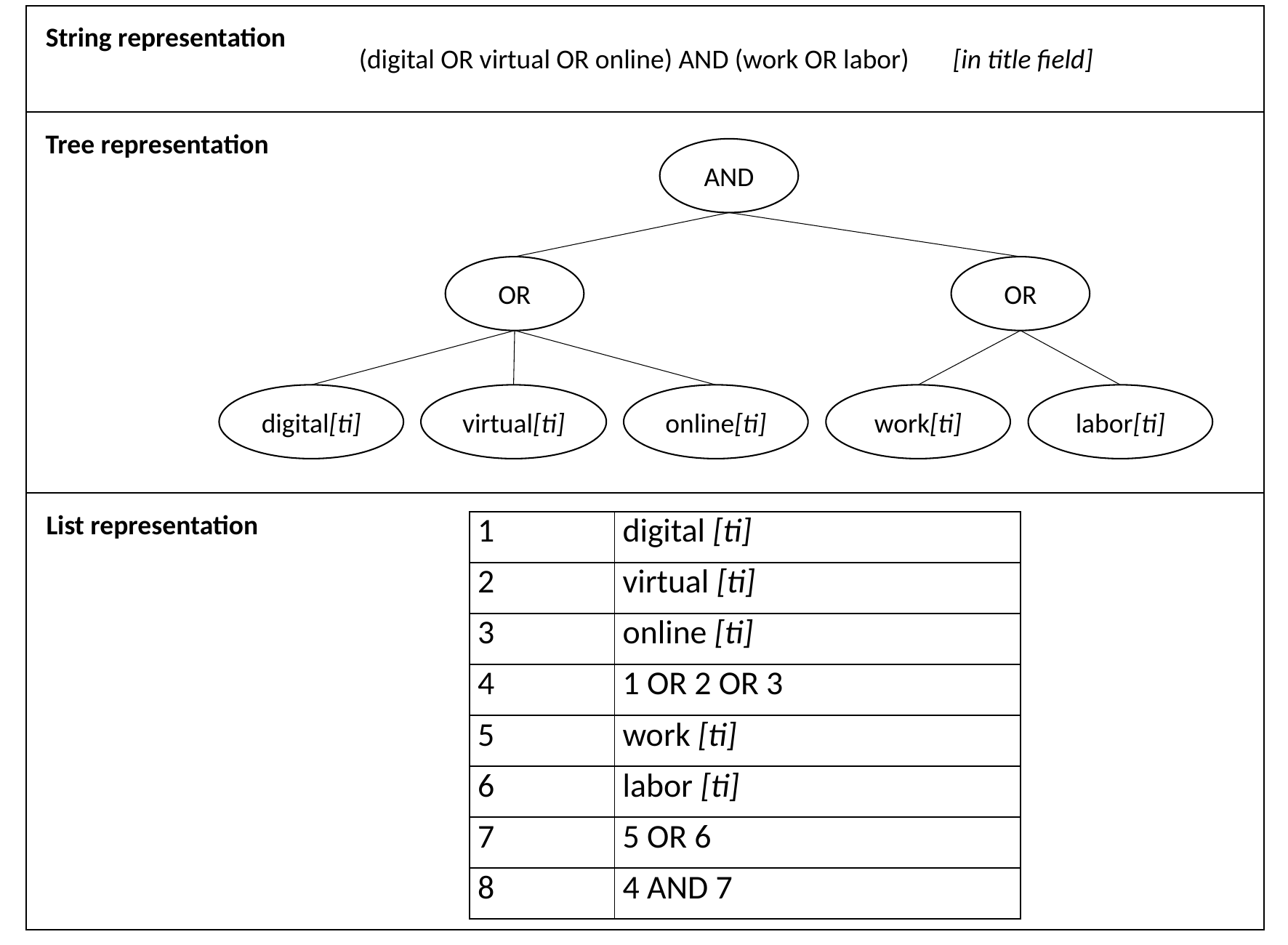

String representation
(digital OR virtual OR online) AND (work OR labor)       [in title field]

Tree representation
AND
OR
OR
digital[ti]
virtual[ti]
online[ti]
work[ti]
labor[ti]

List representation
| 1 | digital [ti] |
| --- | --- |
| 2 | virtual [ti] |
| 3 | online [ti] |
| 4 | 1 OR 2 OR 3 |
| 5 | work [ti] |
| 6 | labor [ti] |
| 7 | 5 OR 6 |
| 8 | 4 AND 7 |